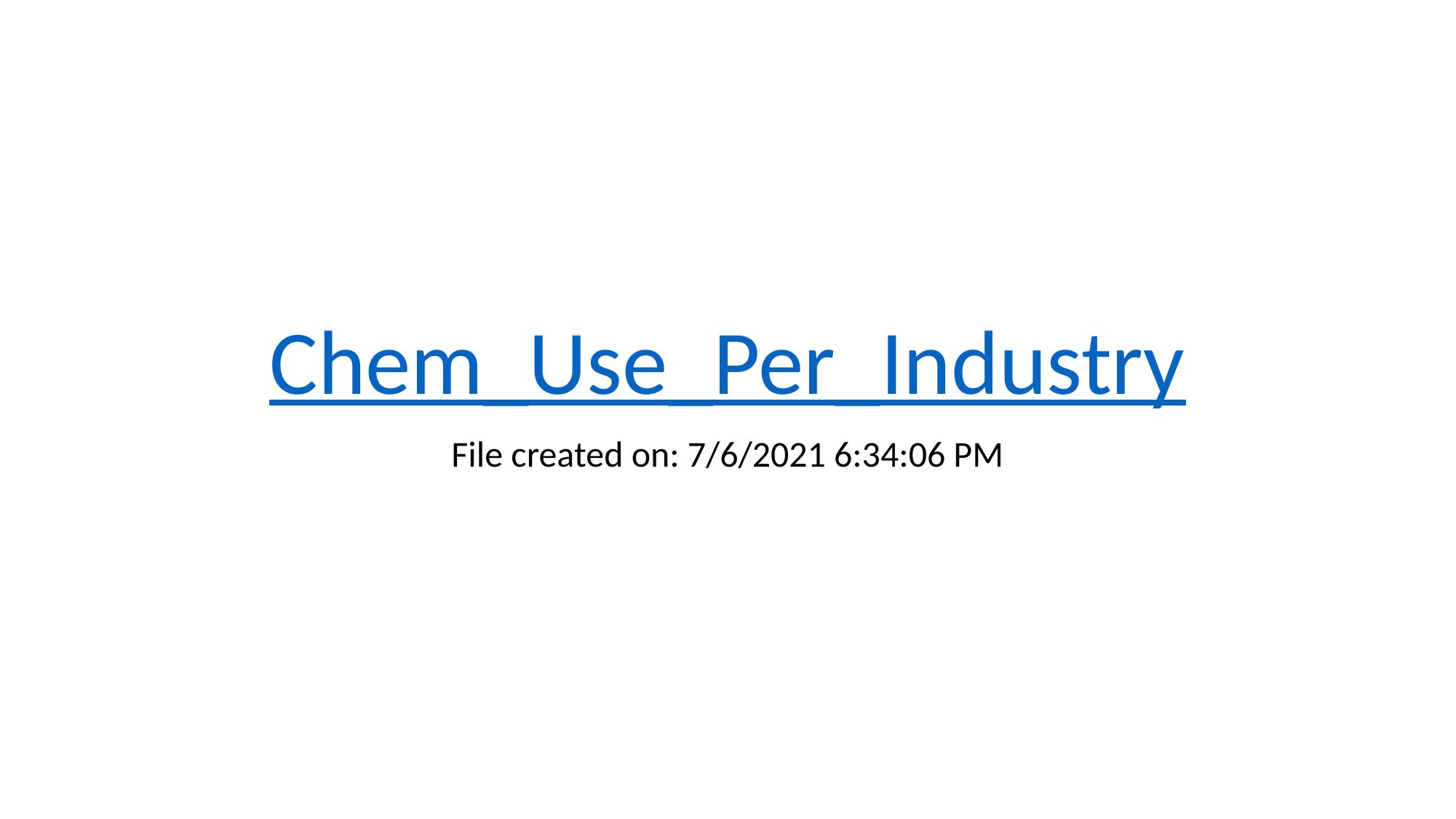

# Chem_Use_Per_Industry
File created on: 7/6/2021 6:34:06 PM